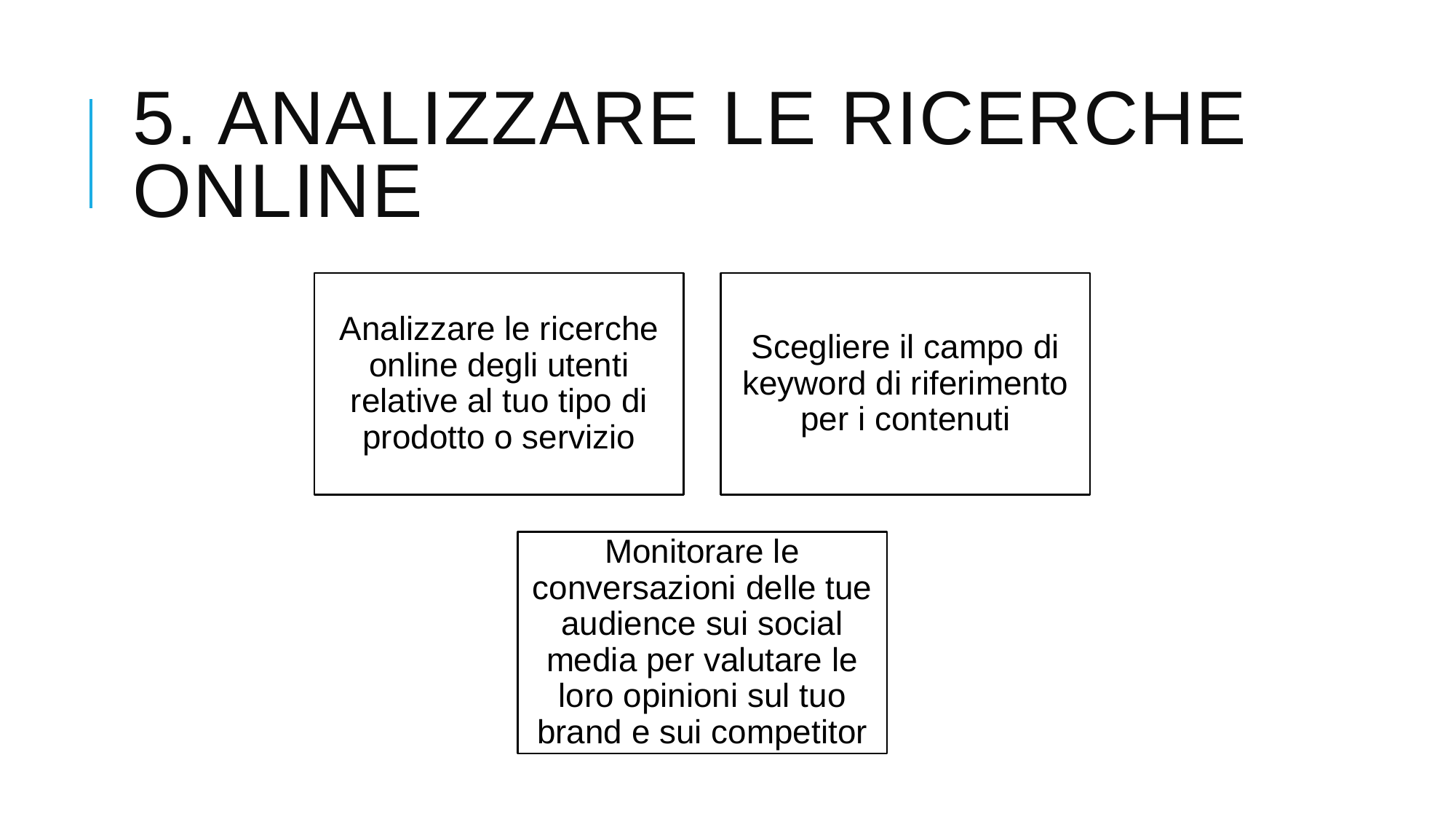

# 5. Analizzare le ricerche online
Analizzare le ricerche online degli utenti relative al tuo tipo di prodotto o servizio
Scegliere il campo di keyword di riferimento per i contenuti
Monitorare le conversazioni delle tue audience sui social media per valutare le loro opinioni sul tuo brand e sui competitor